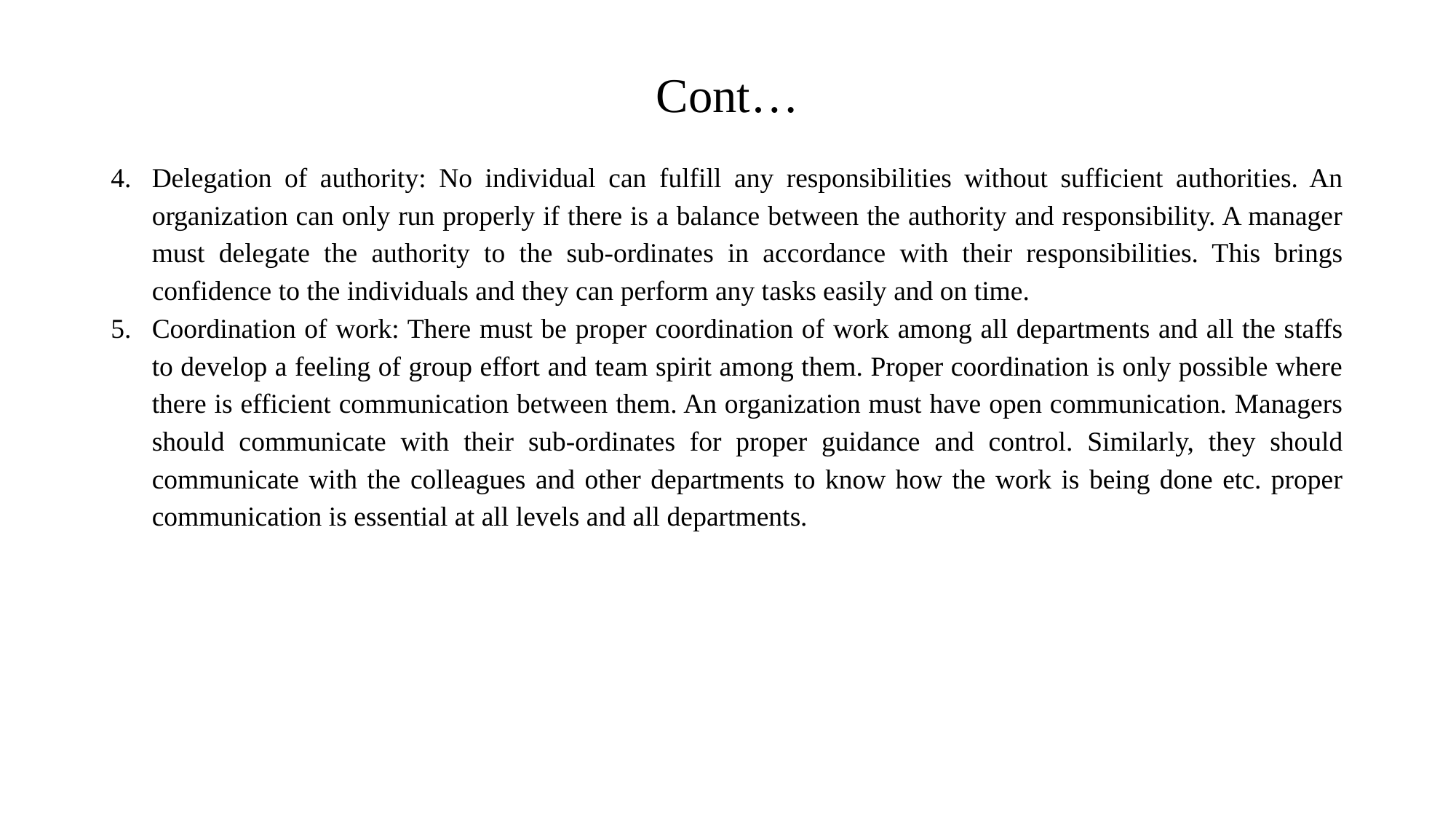

# Cont…
Delegation of authority: No individual can fulfill any responsibilities without sufficient authorities. An organization can only run properly if there is a balance between the authority and responsibility. A manager must delegate the authority to the sub-ordinates in accordance with their responsibilities. This brings confidence to the individuals and they can perform any tasks easily and on time.
Coordination of work: There must be proper coordination of work among all departments and all the staffs to develop a feeling of group effort and team spirit among them. Proper coordination is only possible where there is efficient communication between them. An organization must have open communication. Managers should communicate with their sub-ordinates for proper guidance and control. Similarly, they should communicate with the colleagues and other departments to know how the work is being done etc. proper communication is essential at all levels and all departments.